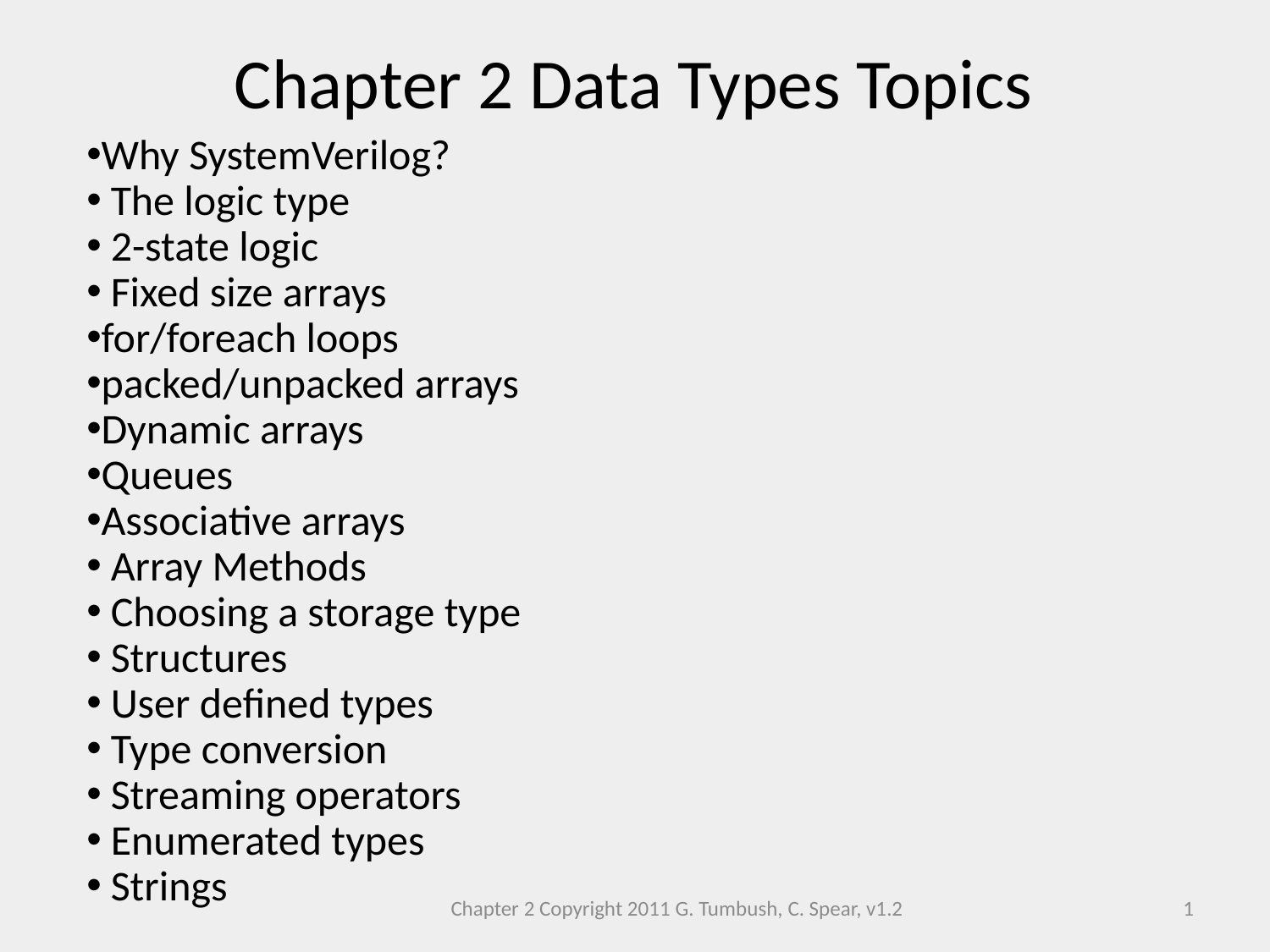

Chapter 2 Data Types Topics
Why SystemVerilog?
 The logic type
 2-state logic
 Fixed size arrays
for/foreach loops
packed/unpacked arrays
Dynamic arrays
Queues
Associative arrays
 Array Methods
 Choosing a storage type
 Structures
 User defined types
 Type conversion
 Streaming operators
 Enumerated types
 Strings
Chapter 2 Copyright 2011 G. Tumbush, C. Spear, v1.2
1